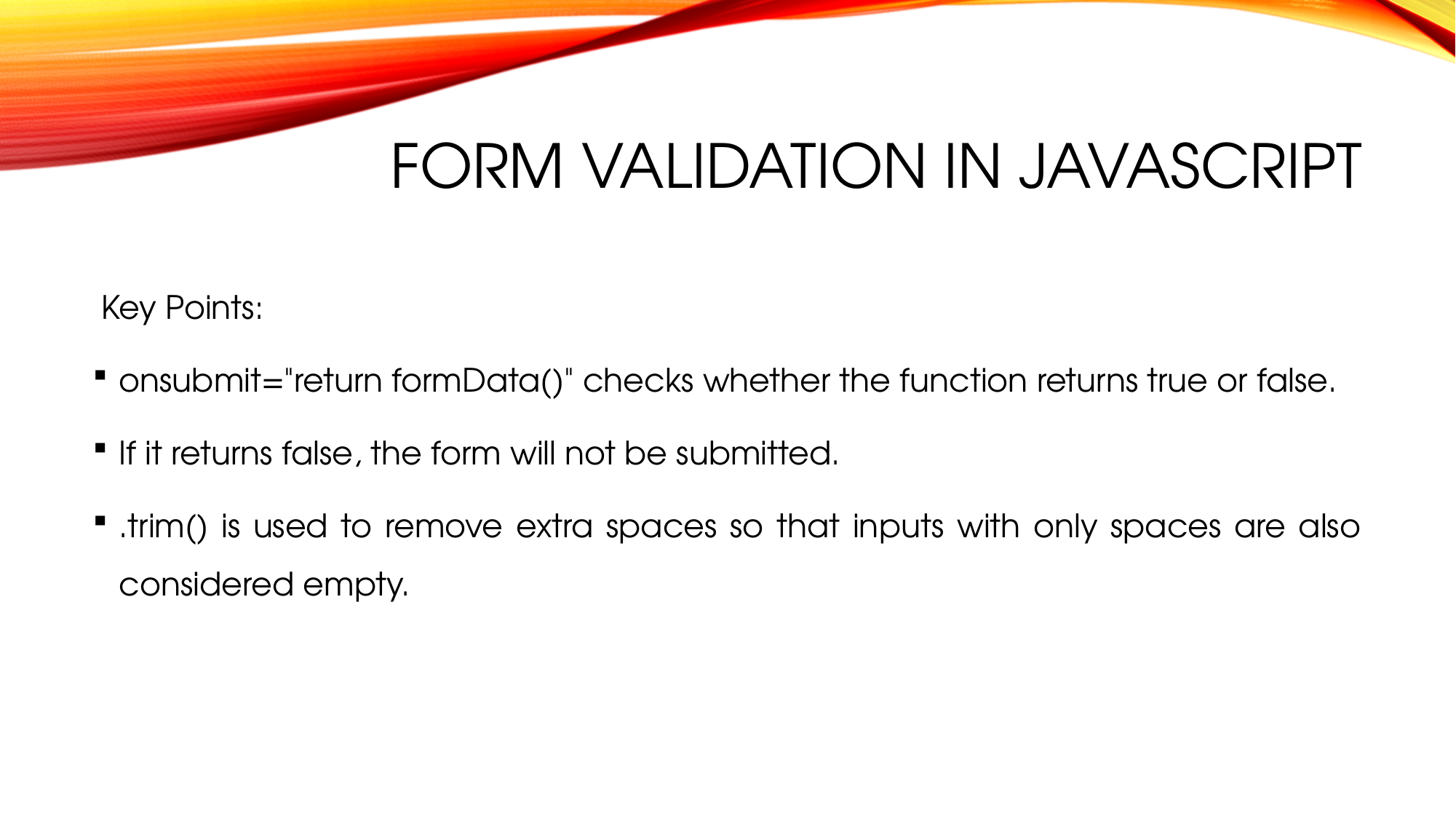

# Form validation in javascript
 Key Points:
onsubmit="return formData()" checks whether the function returns true or false.
If it returns false, the form will not be submitted.
.trim() is used to remove extra spaces so that inputs with only spaces are also considered empty.